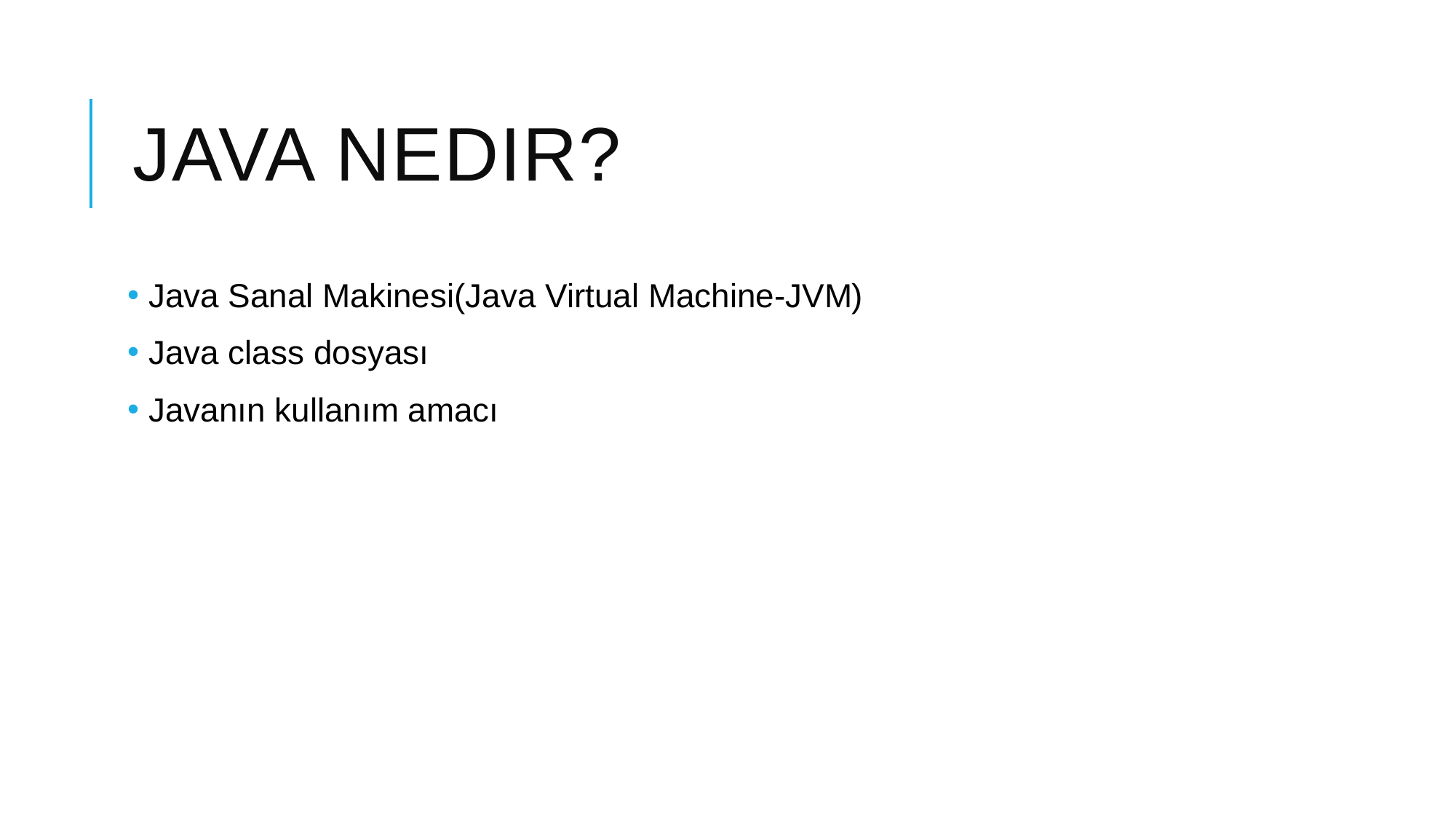

# JAVA nedir?
 Java Sanal Makinesi(Java Virtual Machine-JVM)
 Java class dosyası
 Javanın kullanım amacı